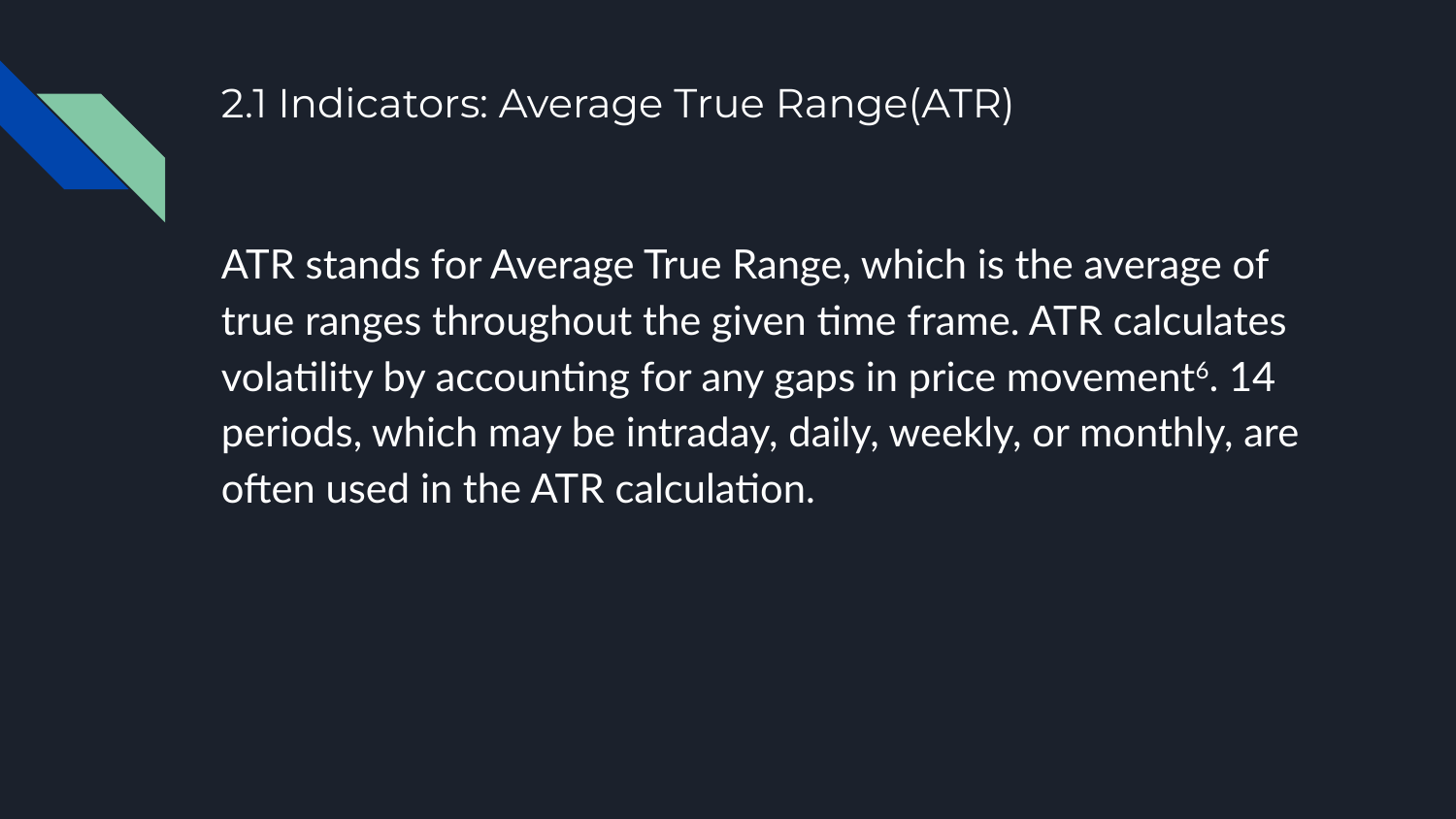

# 2.1 Indicators: Average True Range(ATR)
ATR stands for Average True Range, which is the average of true ranges throughout the given time frame. ATR calculates volatility by accounting for any gaps in price movement6. 14 periods, which may be intraday, daily, weekly, or monthly, are often used in the ATR calculation.